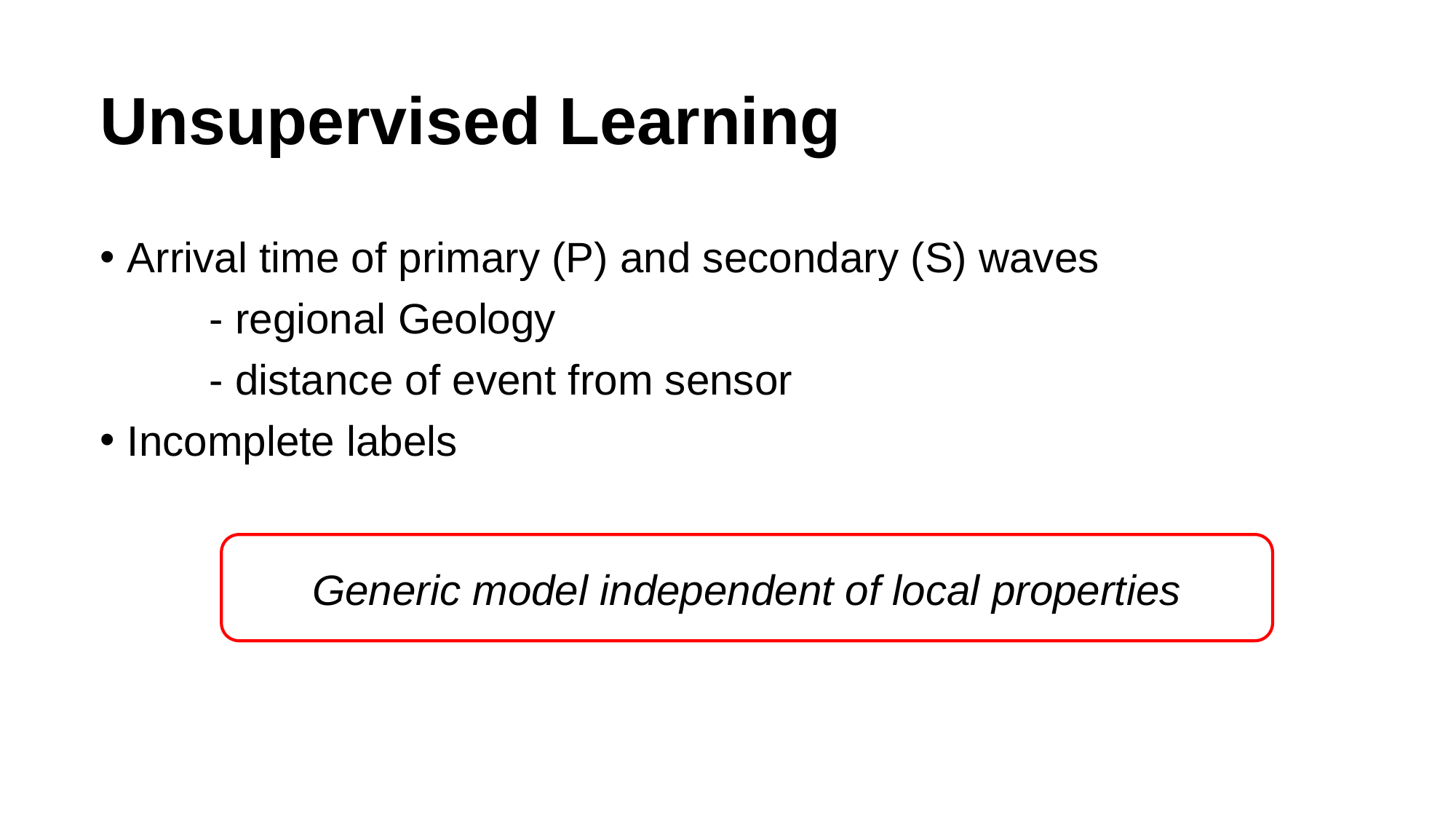

Arrival time of primary (P) and secondary (S) waves
	- regional Geology
	- distance of event from sensor
Incomplete labels

# Unsupervised Learning

Generic model independent of local properties